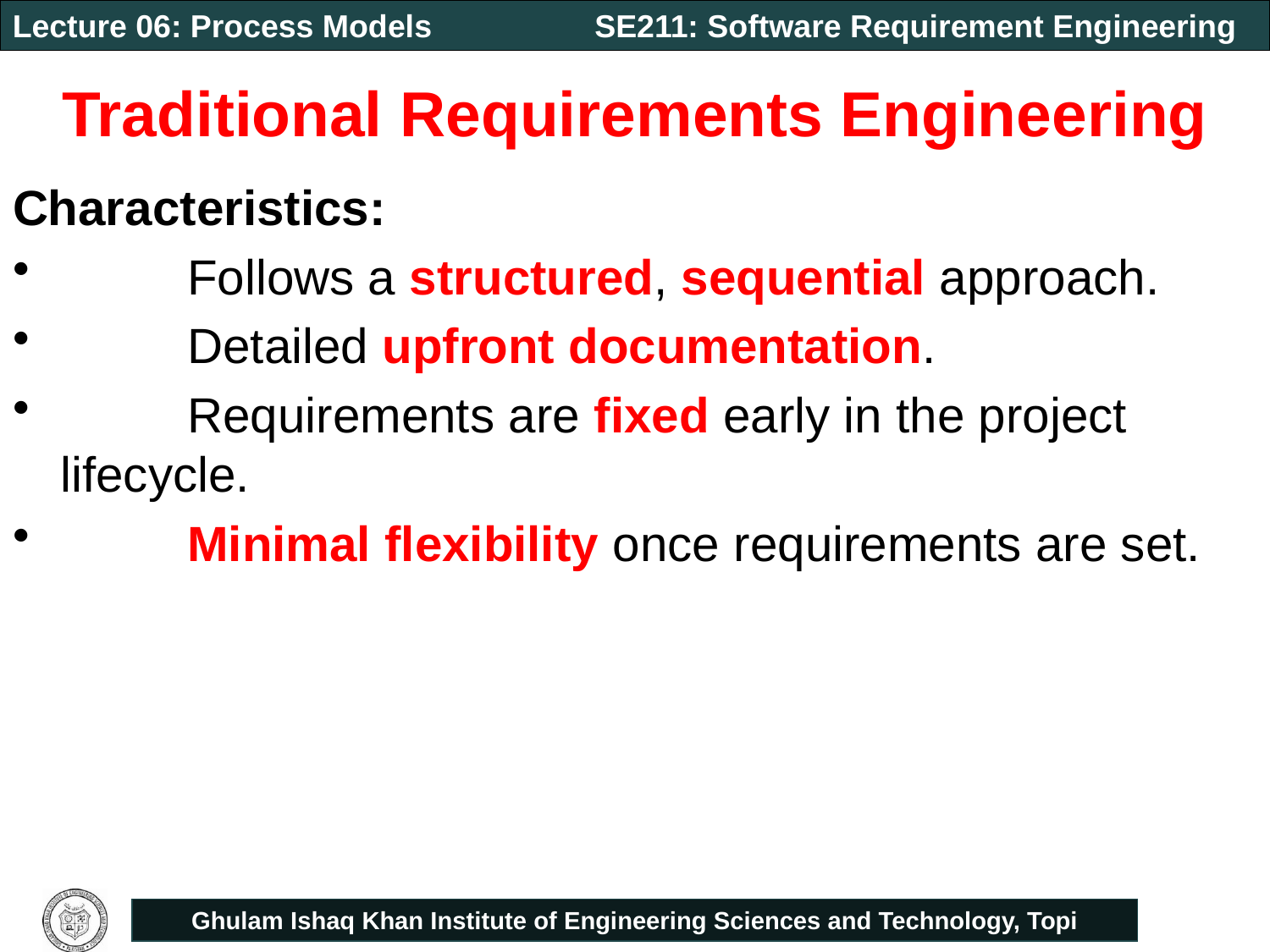

# Traditional Requirements Engineering
Characteristics:
	Follows a structured, sequential approach.
	Detailed upfront documentation.
	Requirements are fixed early in the project 	lifecycle.
	Minimal flexibility once requirements are set.